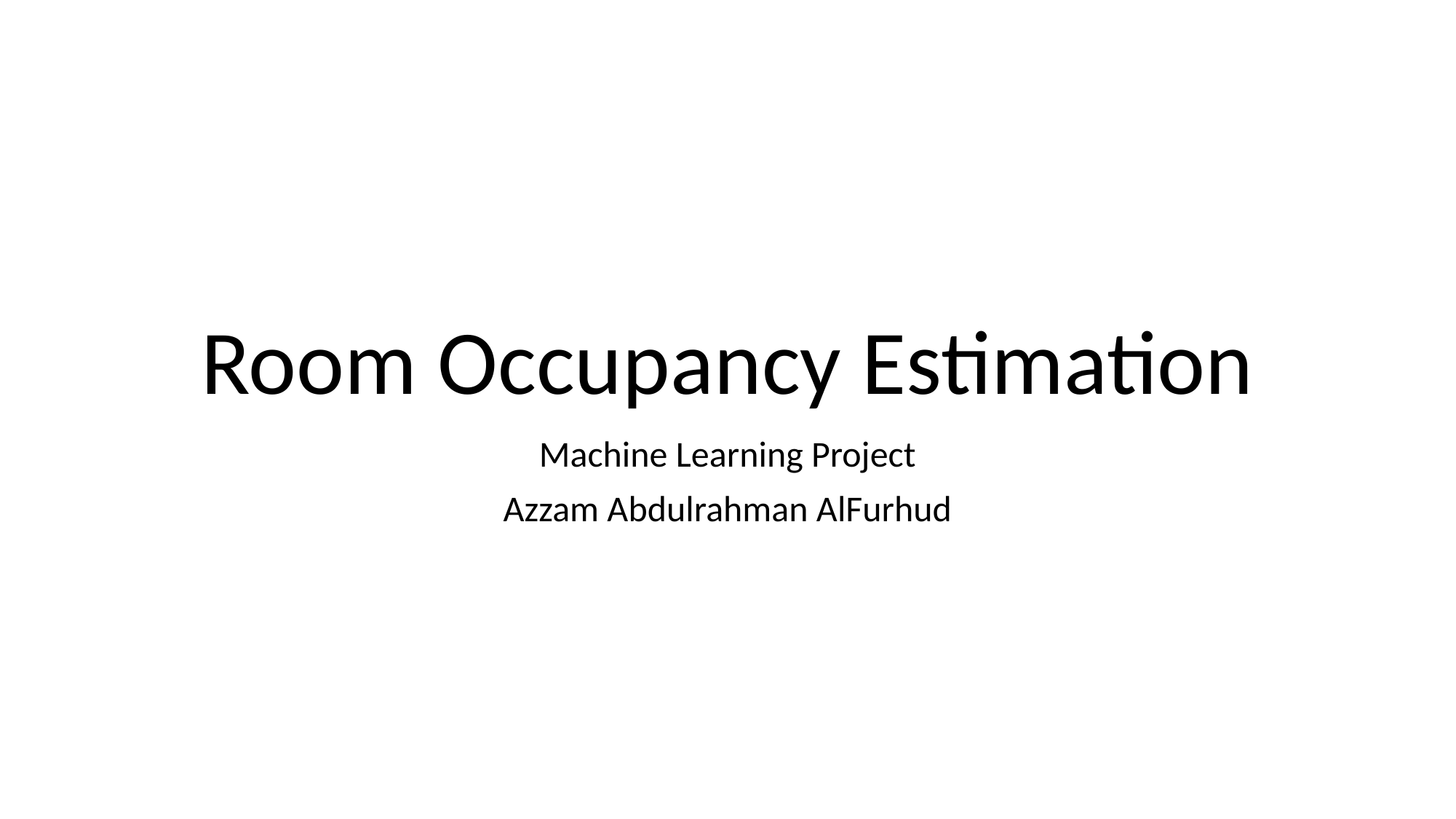

# Room Occupancy Estimation
Machine Learning Project
Azzam Abdulrahman AlFurhud